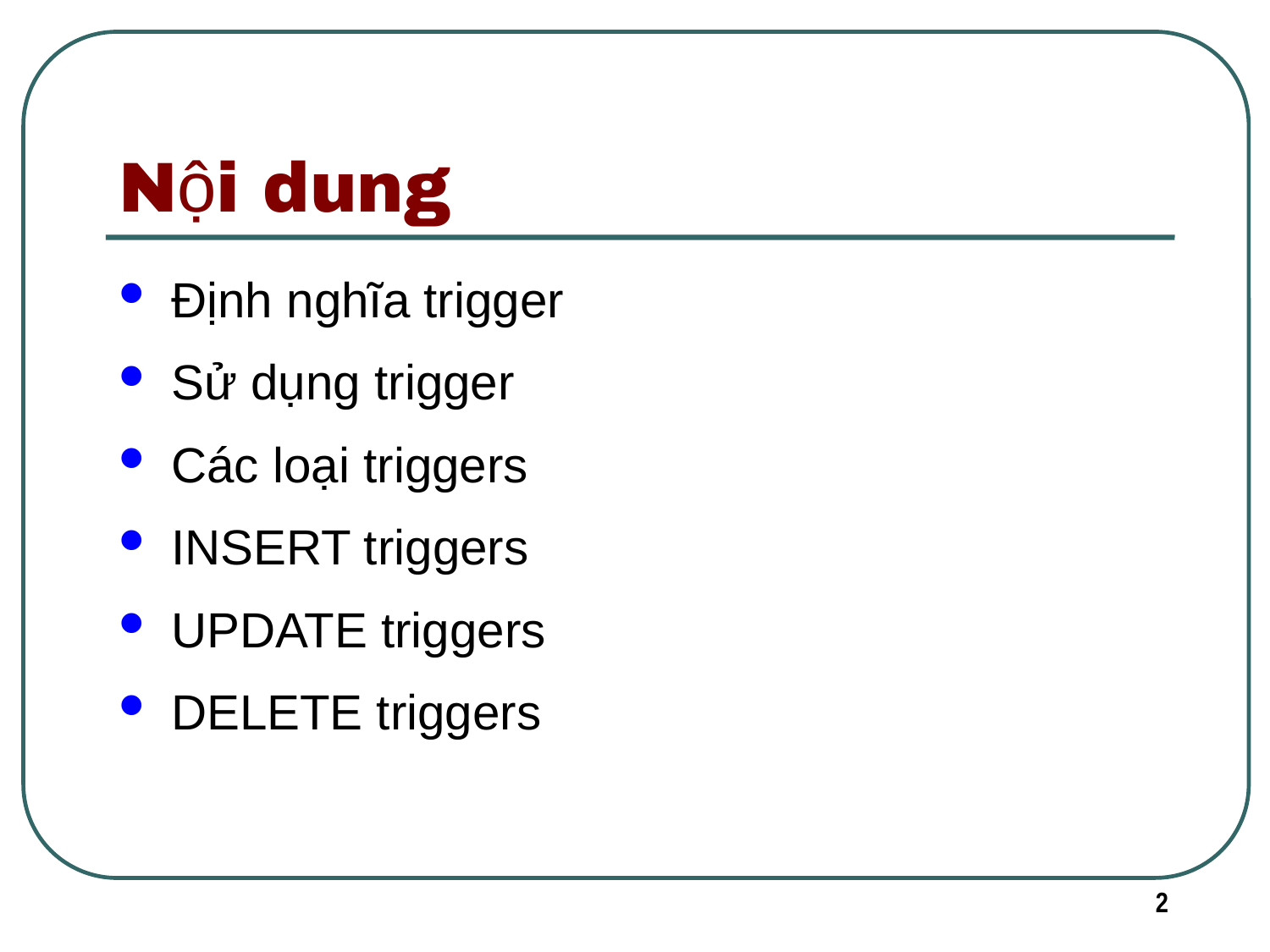

# Nội dung

Định nghĩa trigger
Sử dụng trigger
Các loại triggers
INSERT triggers
UPDATE triggers
DELETE triggers